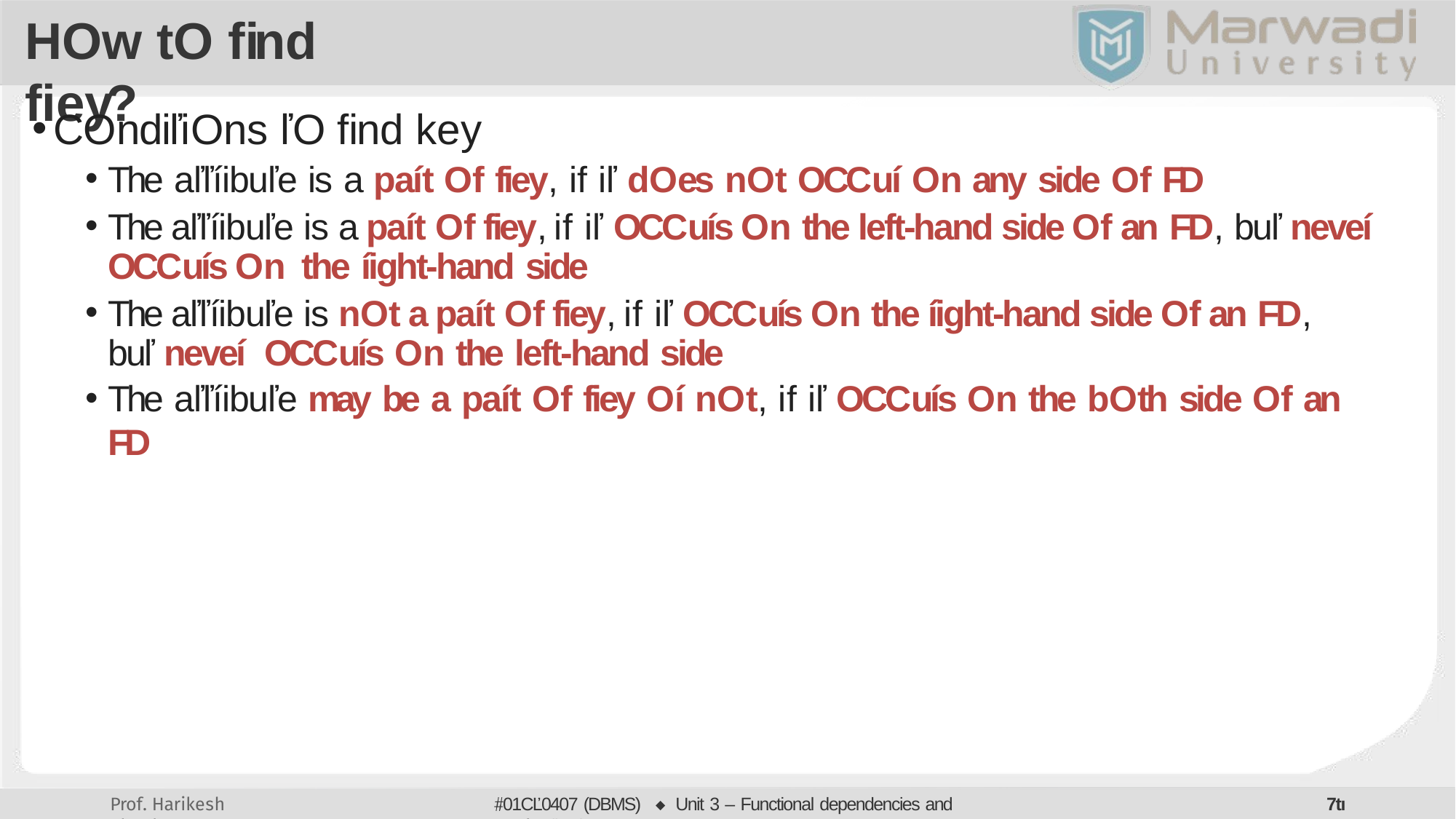

# How to ﬁnd fiey?
Condiľions ľo ﬁnd key
The aľľíibuľe is a paít of fiey, if iľ does not occuí on any side of FD
The aľľíibuľe is a paít of fiey, if iľ occuís on the left-hand side of an FD, buľ neveí occuís on  the íight-hand side
The aľľíibuľe is not a paít of fiey, if iľ occuís on the íight-hand side of an FD, buľ neveí  occuís on the left-hand side
The aľľíibuľe may be a paít of fiey oí not, if iľ occuís on the both side of an FD
01CĽ0407 (DBMS)  ⬥ Unit 3 – Functional dependencies and Noímalization
7tı
Prof. Harikesh Chauhan